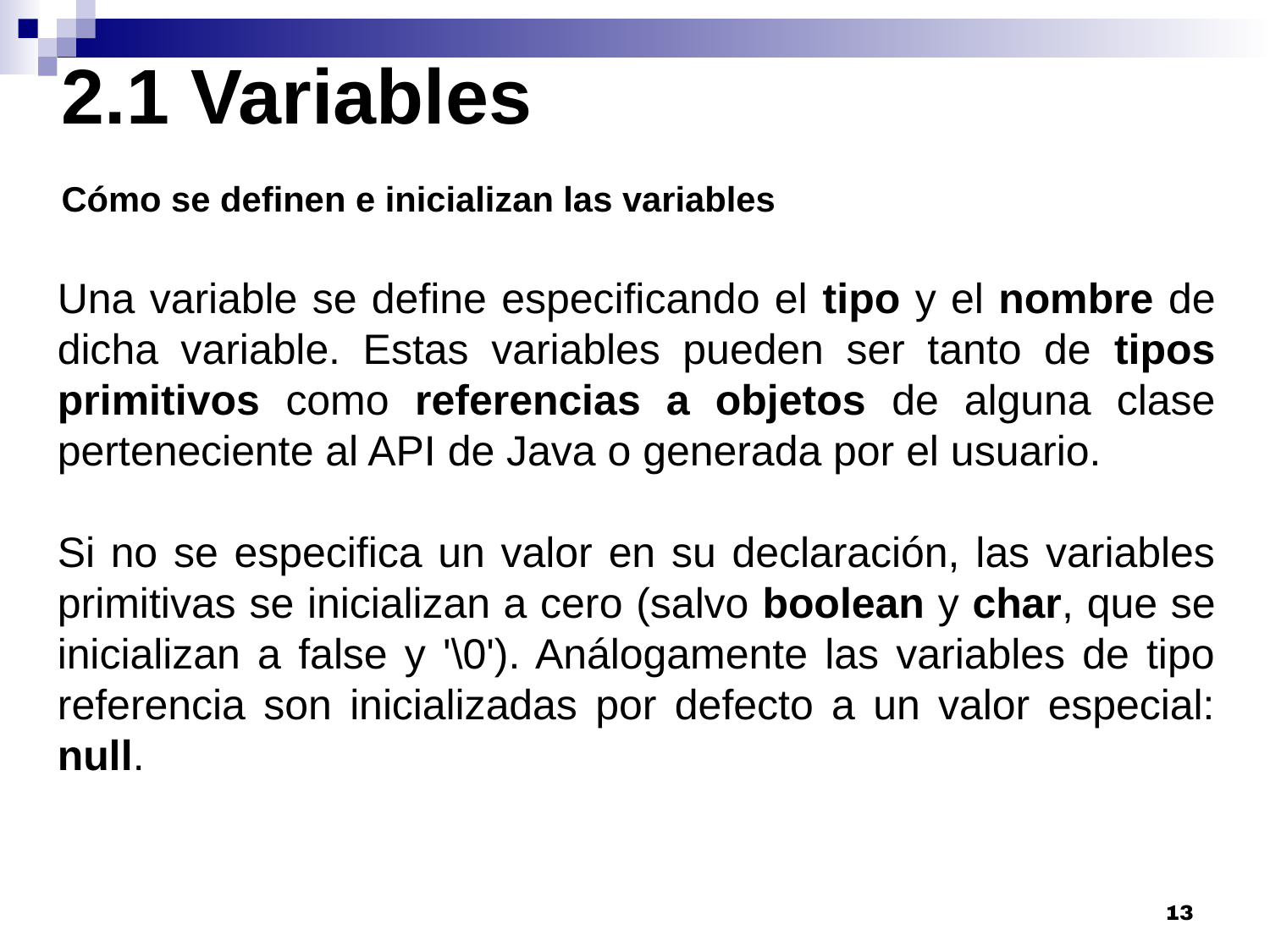

2.1 Variables
Cómo se definen e inicializan las variables
Una variable se define especificando el tipo y el nombre de dicha variable. Estas variables pueden ser tanto de tipos primitivos como referencias a objetos de alguna clase perteneciente al API de Java o generada por el usuario.

Si no se especifica un valor en su declaración, las variables primitivas se inicializan a cero (salvo boolean y char, que se inicializan a false y '\0'). Análogamente las variables de tipo referencia son inicializadas por defecto a un valor especial: null.
13